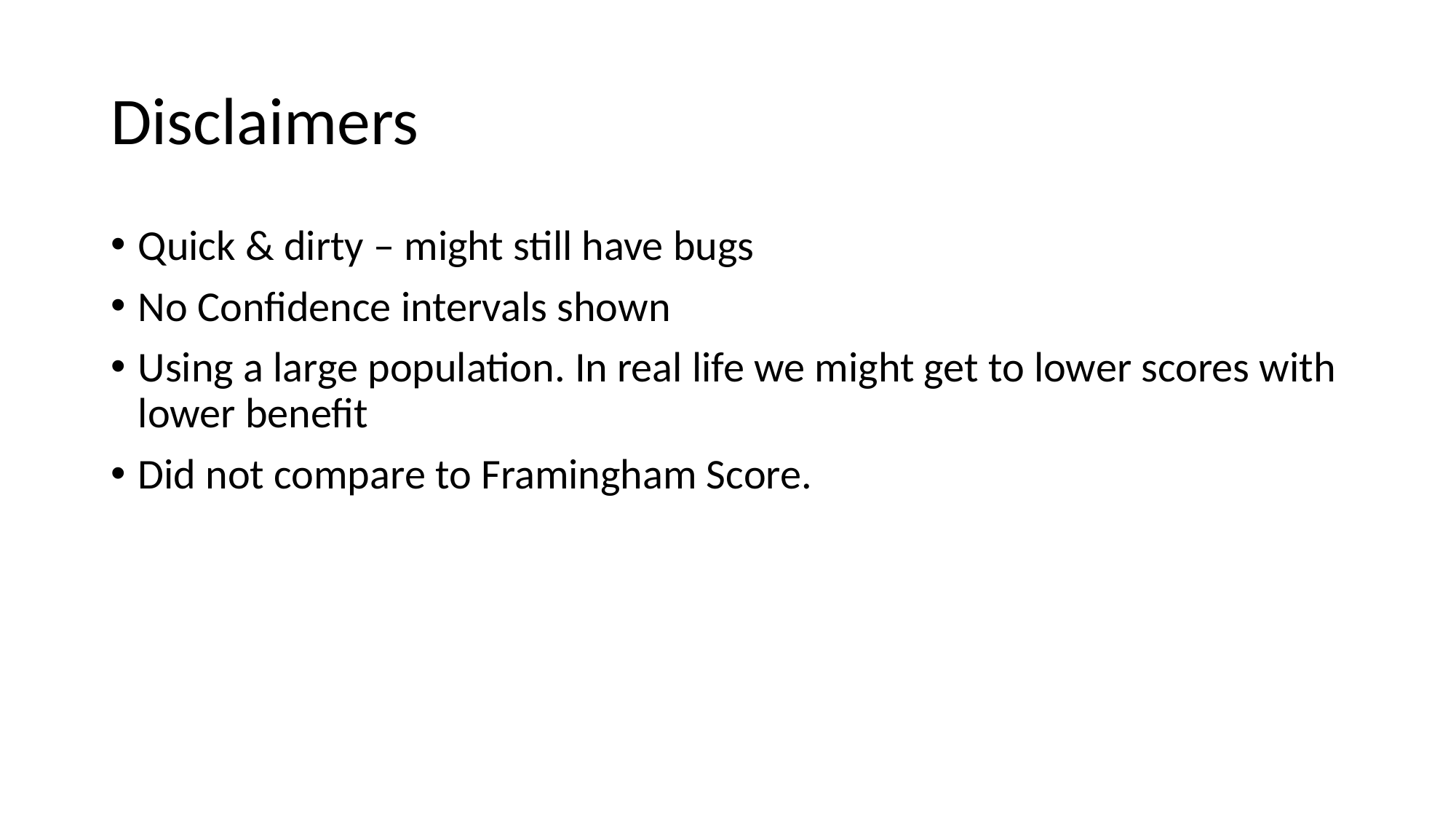

# Disclaimers
Quick & dirty – might still have bugs
No Confidence intervals shown
Using a large population. In real life we might get to lower scores with lower benefit
Did not compare to Framingham Score.